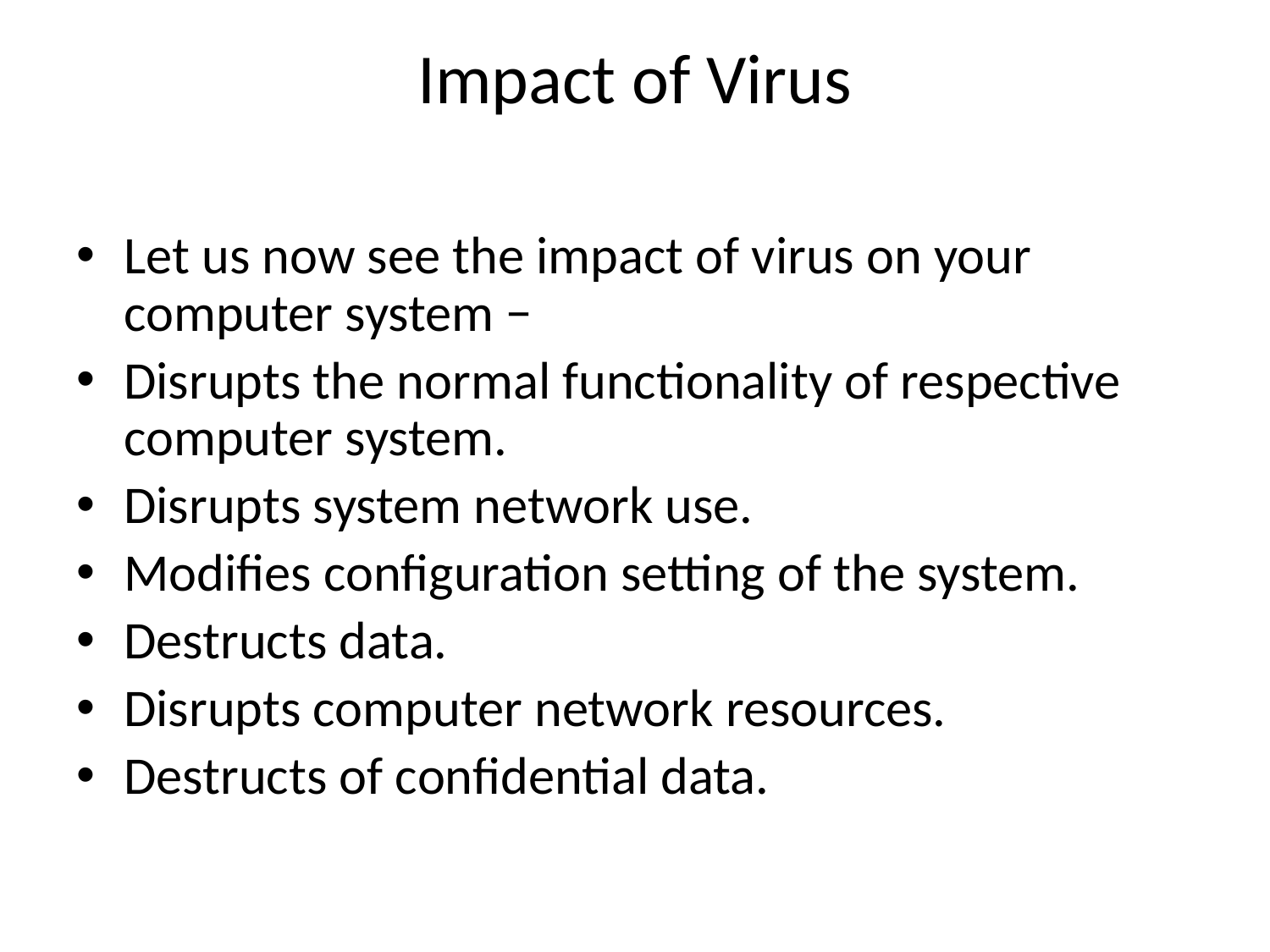

# Impact of Virus
Let us now see the impact of virus on your computer system −
Disrupts the normal functionality of respective computer system.
Disrupts system network use.
Modifies configuration setting of the system.
Destructs data.
Disrupts computer network resources.
Destructs of confidential data.